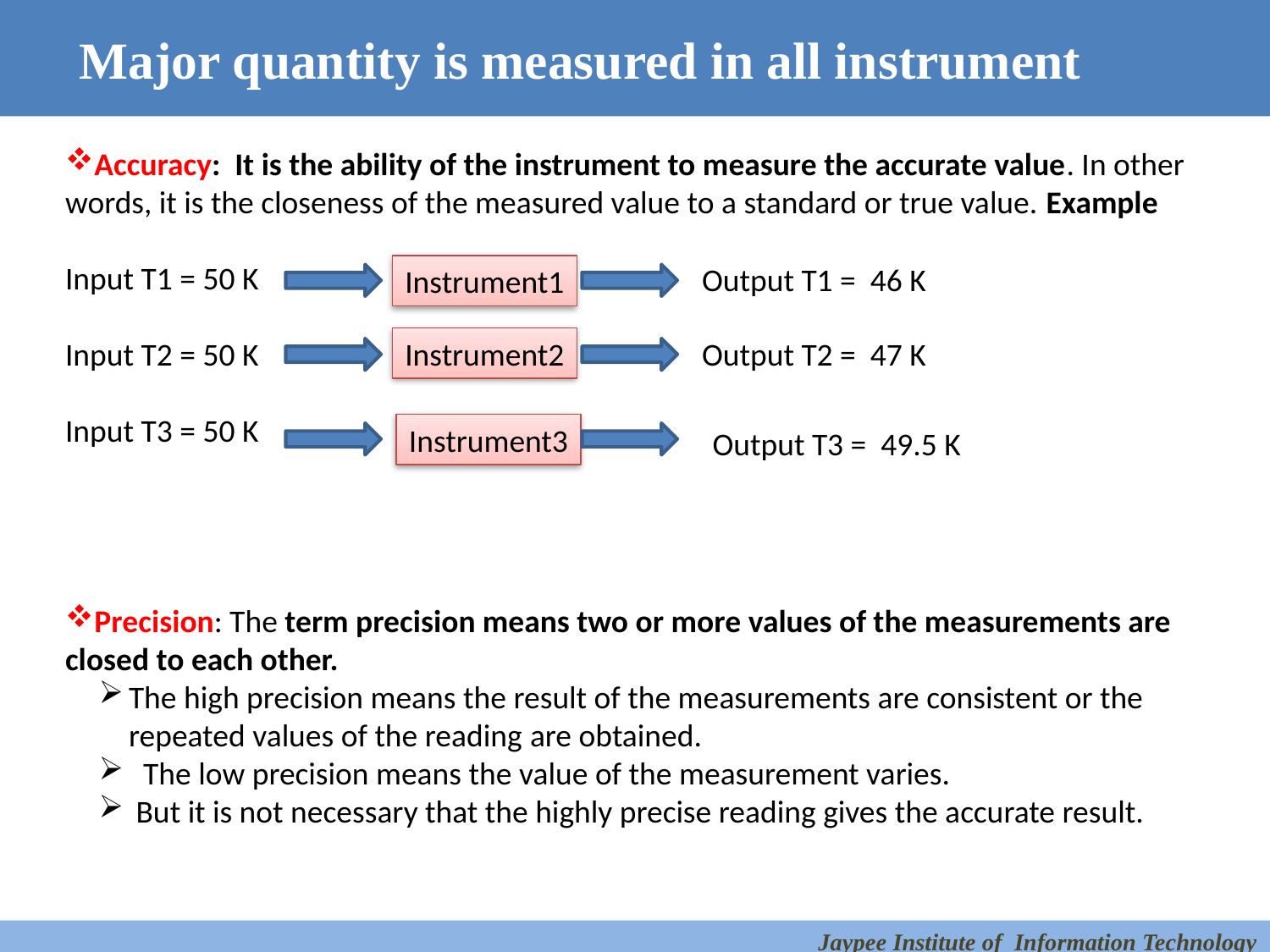

Major quantity is measured in all instrument
Accuracy:  It is the ability of the instrument to measure the accurate value. In other words, it is the closeness of the measured value to a standard or true value. Example

Input T1 = 50 K

Input T2 = 50 K

Input T3 = 50 K

Precision: The term precision means two or more values of the measurements are closed to each other.
The high precision means the result of the measurements are consistent or the repeated values of the reading are obtained.
  The low precision means the value of the measurement varies.
 But it is not necessary that the highly precise reading gives the accurate result.

Output T1 =  46 K

Instrument1

Instrument2
Output T2 =  47 K

Instrument3
Output T3 =  49.5 K

Jaypee Institute of  Information Technology